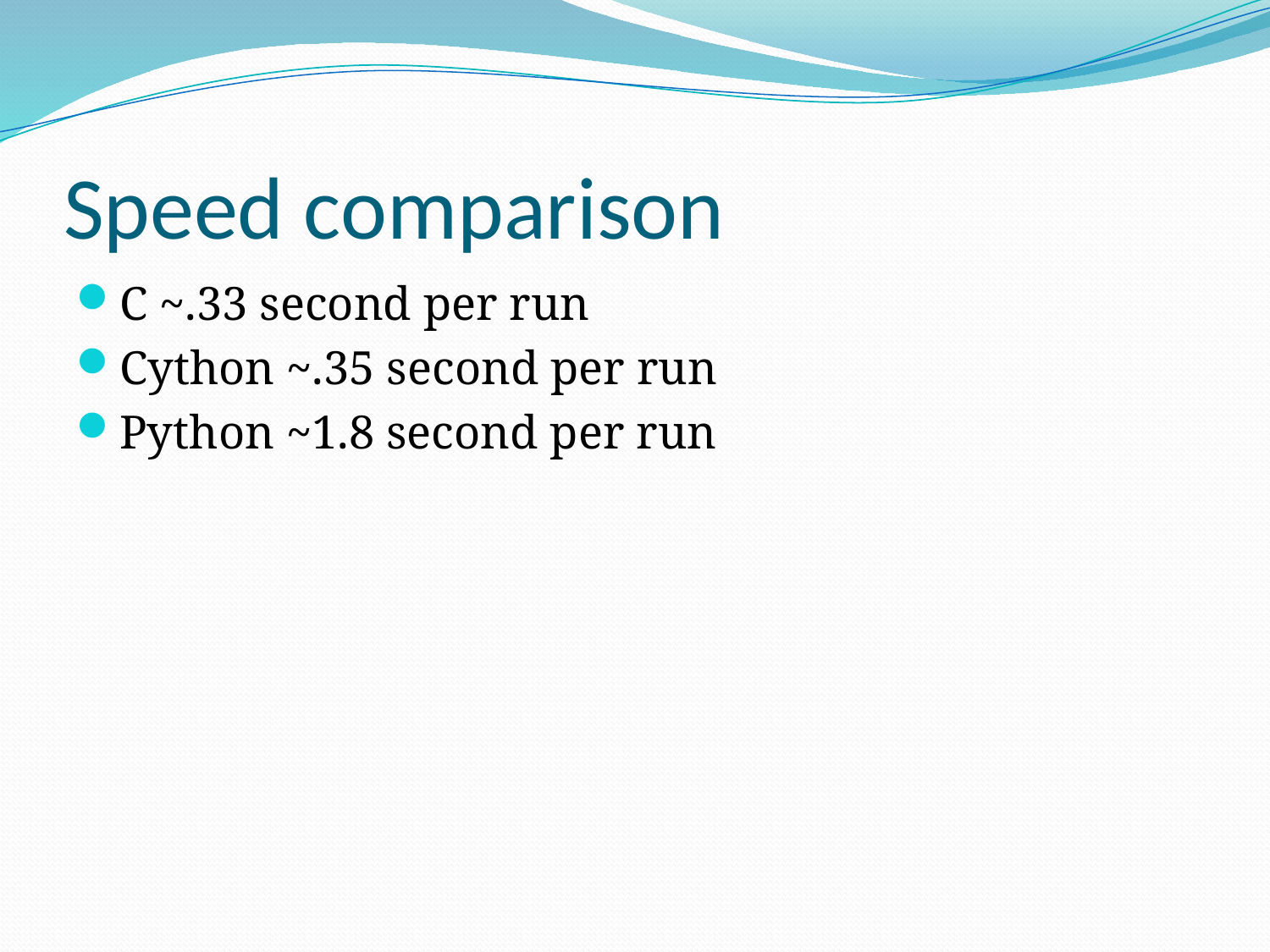

# Speed comparison
C ~.33 second per run
Cython ~.35 second per run
Python ~1.8 second per run